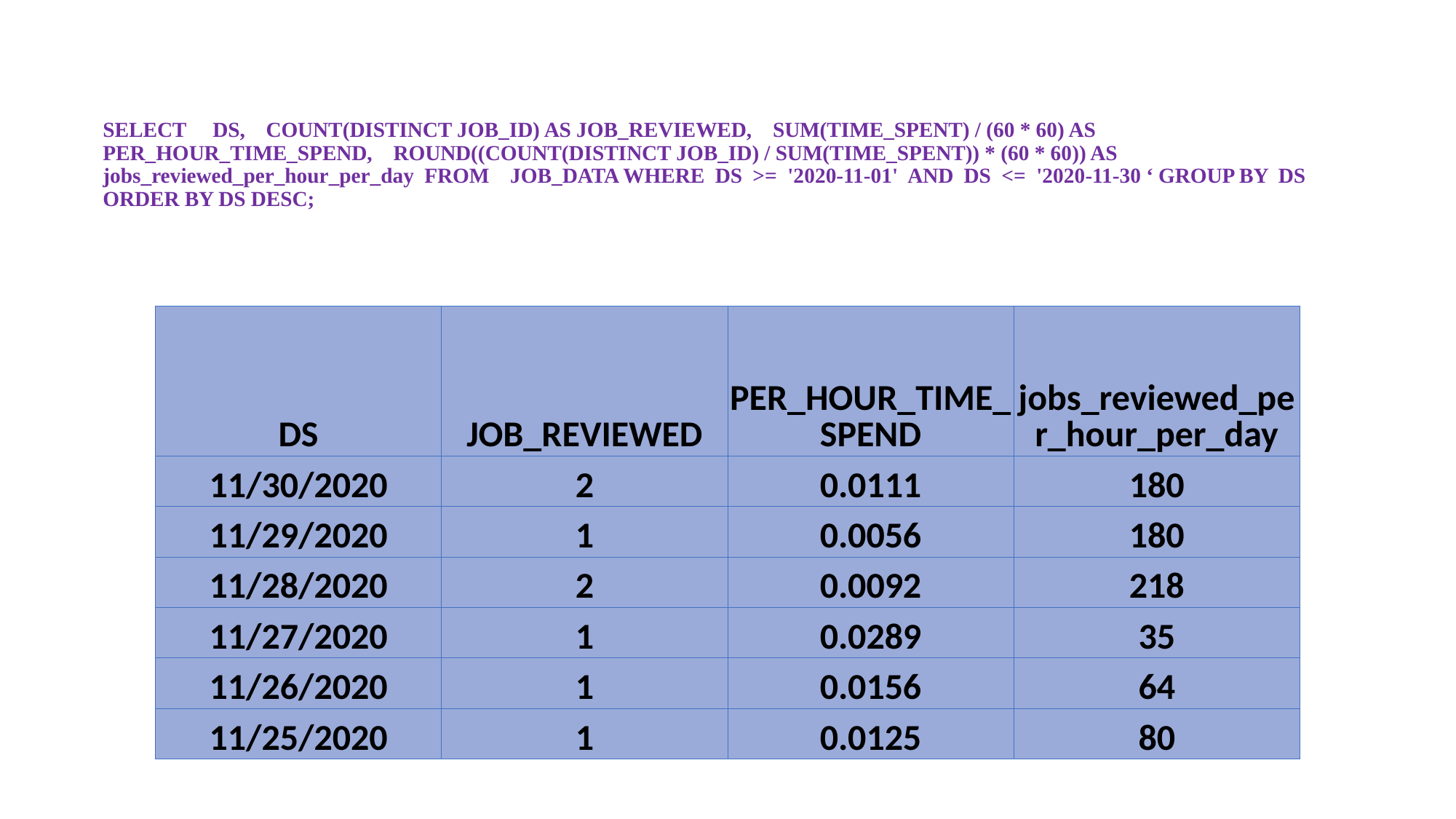

# SELECT     DS,    COUNT(DISTINCT JOB_ID) AS JOB_REVIEWED,    SUM(TIME_SPENT) / (60 * 60) AS PER_HOUR_TIME_SPEND,    ROUND((COUNT(DISTINCT JOB_ID) / SUM(TIME_SPENT)) * (60 * 60)) AS jobs_reviewed_per_hour_per_day  FROM    JOB_DATA WHERE  DS  >=  '2020-11-01'  AND  DS  <=  '2020-11-30 ‘ GROUP BY  DS  ORDER BY DS DESC;
| DS | JOB\_REVIEWED | PER\_HOUR\_TIME\_SPEND | jobs\_reviewed\_per\_hour\_per\_day |
| --- | --- | --- | --- |
| 11/30/2020 | 2 | 0.0111 | 180 |
| 11/29/2020 | 1 | 0.0056 | 180 |
| 11/28/2020 | 2 | 0.0092 | 218 |
| 11/27/2020 | 1 | 0.0289 | 35 |
| 11/26/2020 | 1 | 0.0156 | 64 |
| 11/25/2020 | 1 | 0.0125 | 80 |